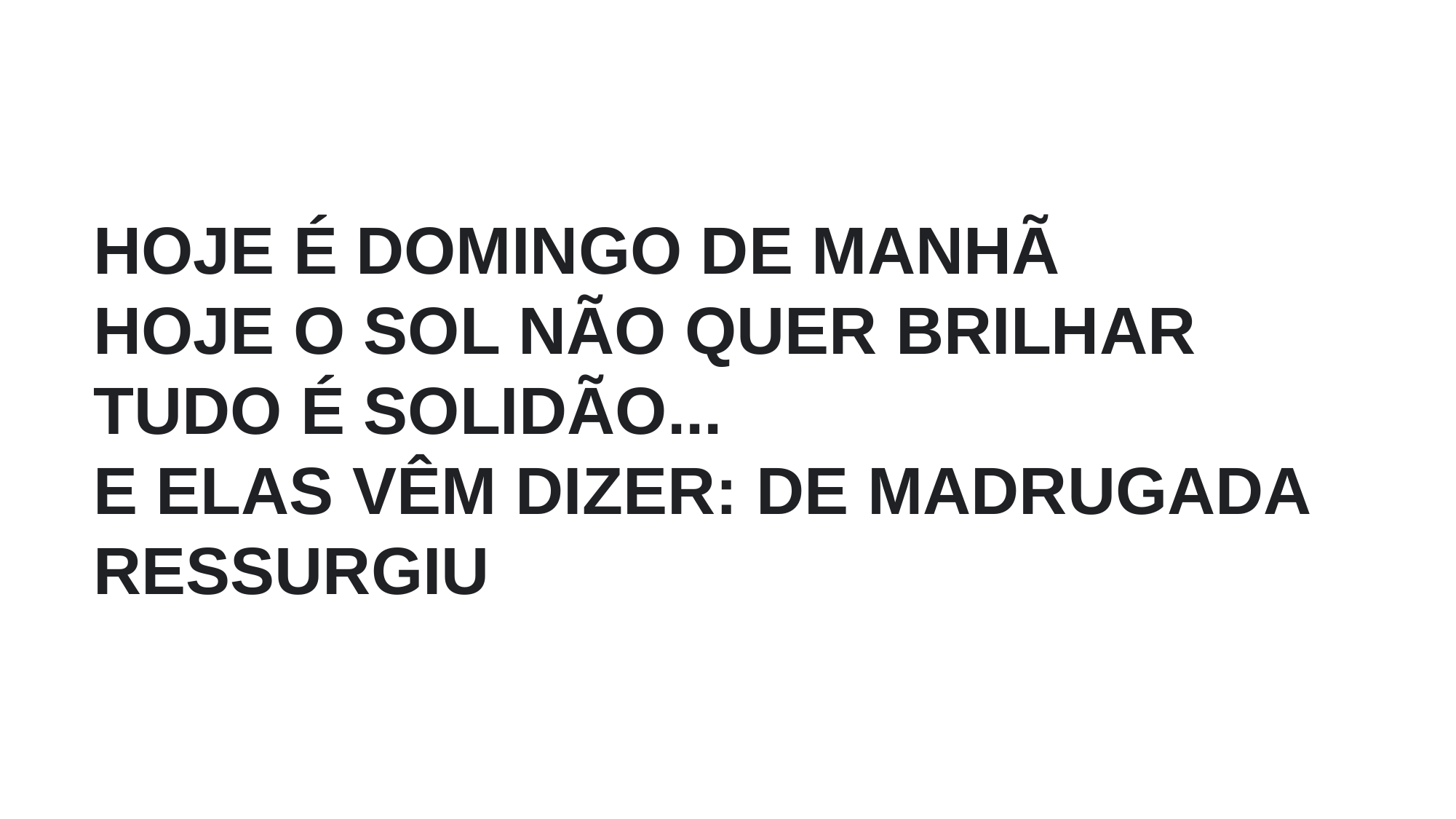

HOJE É DOMINGO DE MANHÃ
HOJE O SOL NÃO QUER BRILHAR
TUDO É SOLIDÃO...
E ELAS VÊM DIZER: DE MADRUGADA RESSURGIU